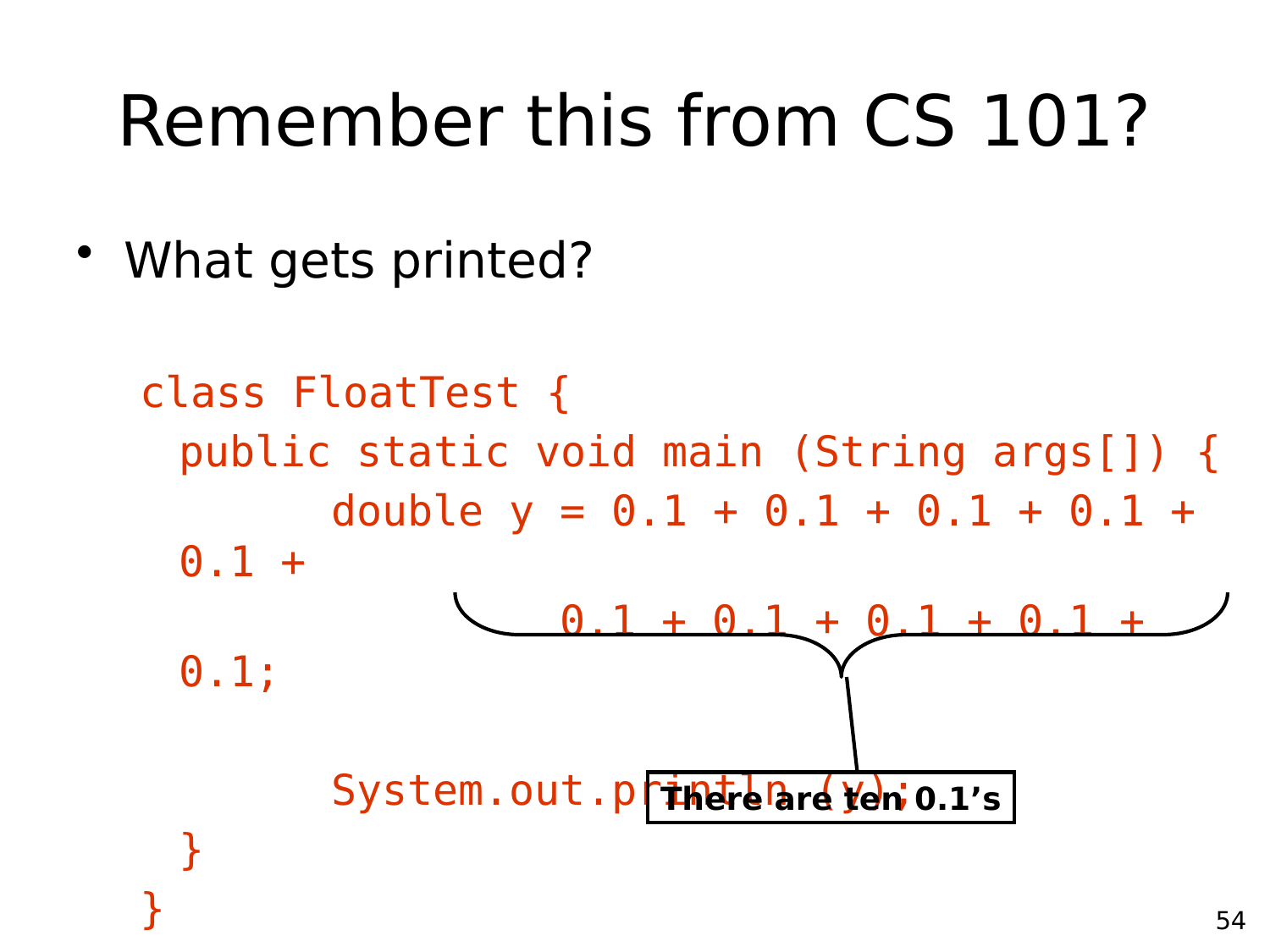

# Remember this from CS 101?
What gets printed?

class FloatTest {
	public static void main (String args[]) {
		 double y = 0.1 + 0.1 + 0.1 + 0.1 + 0.1 +
			     0.1 + 0.1 + 0.1 + 0.1 + 0.1;

		 System.out.println (y);
	}
}

There are ten 0.1’s